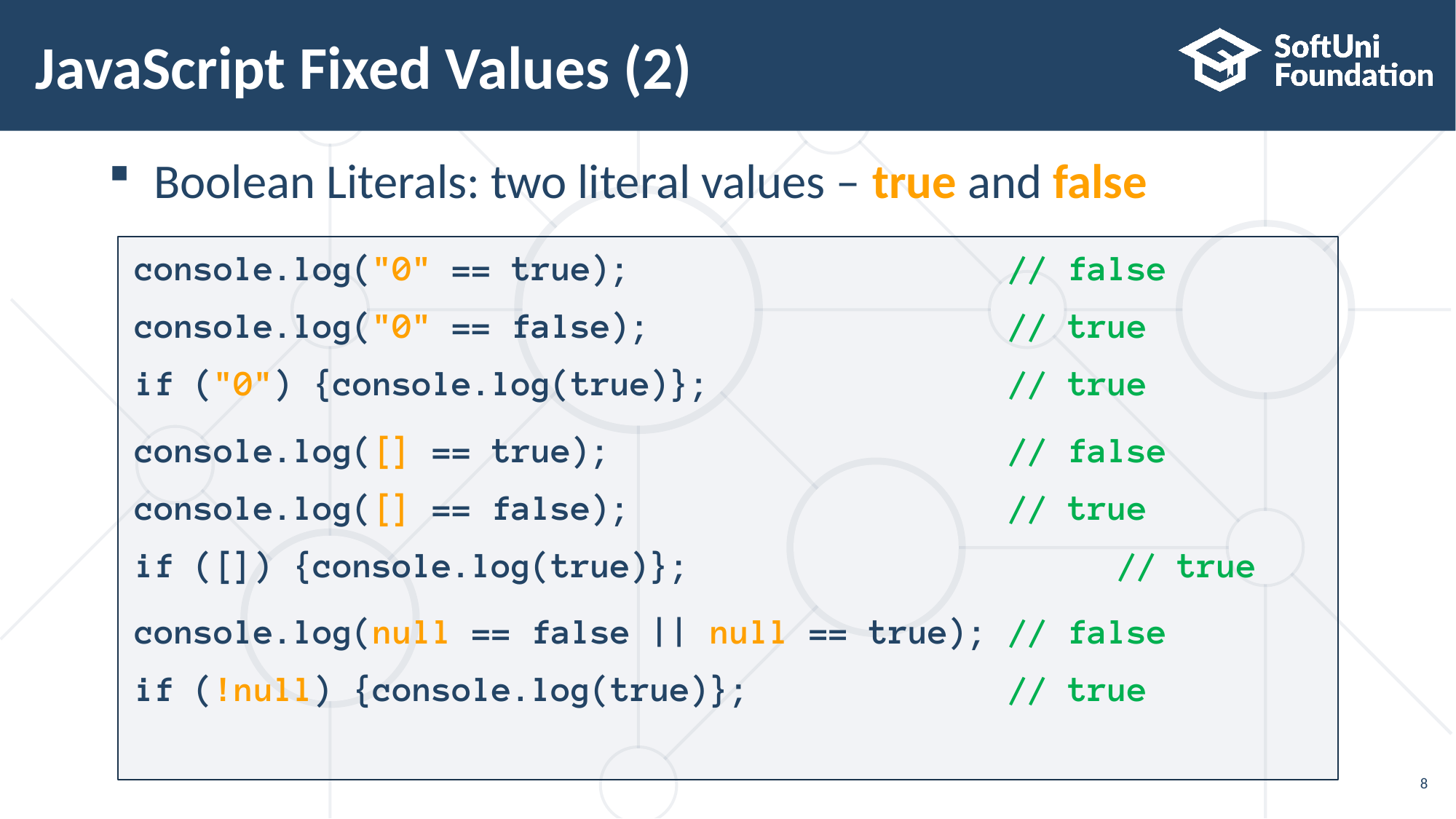

# JavaScript Fixed Values (2)
Boolean Literals: two literal values – true and false

console.log("0" == true);				// false
console.log("0" == false);				// true
if ("0") {console.log(true)};			// true
console.log([] == true);				// false
console.log([] == false);				// true
if ([]) {console.log(true)};				// true
console.log(null == false || null == true); 	// false
if (!null) {console.log(true)}; 			// true

8